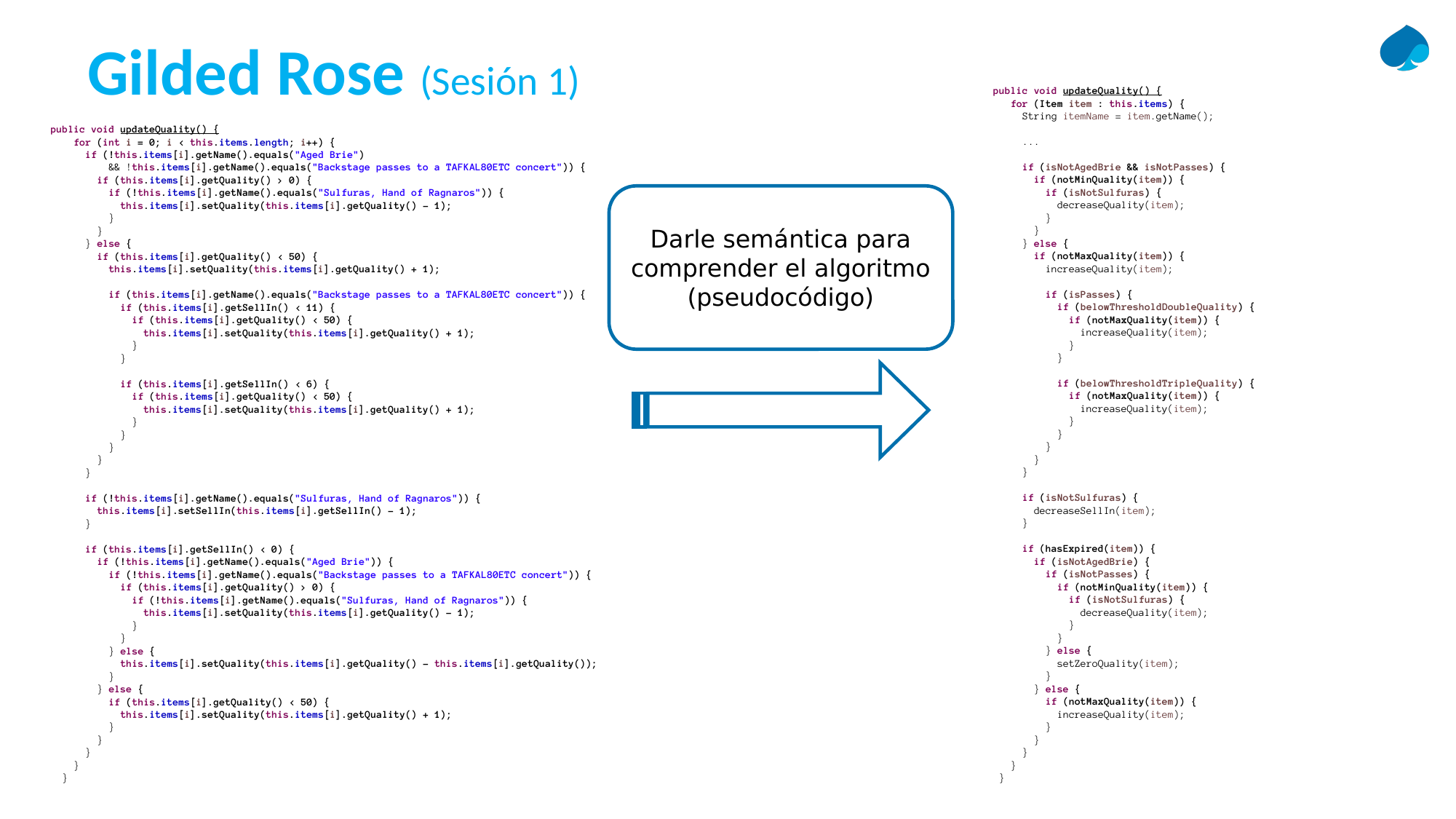

# Gilded Rose (Sesión 1)
 public void updateQuality() {
    for (Item item : this.items) {
      String itemName = item.getName();

      ...

      if (isNotAgedBrie && isNotPasses) {
        if (notMinQuality(item)) {
          if (isNotSulfuras) {
            decreaseQuality(item);
          }
        }
      } else {
        if (notMaxQuality(item)) {
          increaseQuality(item);

          if (isPasses) {
            if (belowThresholdDoubleQuality) {
              if (notMaxQuality(item)) {
                increaseQuality(item);
              }
            }

            if (belowThresholdTripleQuality) {
              if (notMaxQuality(item)) {
                increaseQuality(item);
              }
            }
          }
        }
      }

      if (isNotSulfuras) {
        decreaseSellIn(item);
      }

      if (hasExpired(item)) {
        if (isNotAgedBrie) {
          if (isNotPasses) {
            if (notMinQuality(item)) {
              if (isNotSulfuras) {
                decreaseQuality(item);
              }
            }
          } else {
            setZeroQuality(item);
          }
        } else {
          if (notMaxQuality(item)) {
            increaseQuality(item);
          }
        }
      }
    }
  }
public void updateQuality() {
    for (int i = 0; i < this.items.length; i++) {
      if (!this.items[i].getName().equals("Aged Brie")
          && !this.items[i].getName().equals("Backstage passes to a TAFKAL80ETC concert")) {
        if (this.items[i].getQuality() > 0) {
          if (!this.items[i].getName().equals("Sulfuras, Hand of Ragnaros")) {
            this.items[i].setQuality(this.items[i].getQuality() - 1);
          }
        }
      } else {
        if (this.items[i].getQuality() < 50) {
          this.items[i].setQuality(this.items[i].getQuality() + 1);

          if (this.items[i].getName().equals("Backstage passes to a TAFKAL80ETC concert")) {
            if (this.items[i].getSellIn() < 11) {
              if (this.items[i].getQuality() < 50) {
                this.items[i].setQuality(this.items[i].getQuality() + 1);
              }
            }

            if (this.items[i].getSellIn() < 6) {
              if (this.items[i].getQuality() < 50) {
                this.items[i].setQuality(this.items[i].getQuality() + 1);
              }
            }
          }
        }
      }

      if (!this.items[i].getName().equals("Sulfuras, Hand of Ragnaros")) {
        this.items[i].setSellIn(this.items[i].getSellIn() - 1);
      }

      if (this.items[i].getSellIn() < 0) {
        if (!this.items[i].getName().equals("Aged Brie")) {
          if (!this.items[i].getName().equals("Backstage passes to a TAFKAL80ETC concert")) {
            if (this.items[i].getQuality() > 0) {
              if (!this.items[i].getName().equals("Sulfuras, Hand of Ragnaros")) {
                this.items[i].setQuality(this.items[i].getQuality() - 1);
              }
            }
          } else {
            this.items[i].setQuality(this.items[i].getQuality() - this.items[i].getQuality());
          }
        } else {
          if (this.items[i].getQuality() < 50) {
            this.items[i].setQuality(this.items[i].getQuality() + 1);
          }
        }
      }
    }
  }
Darle semántica para comprender el algoritmo (pseudocódigo)